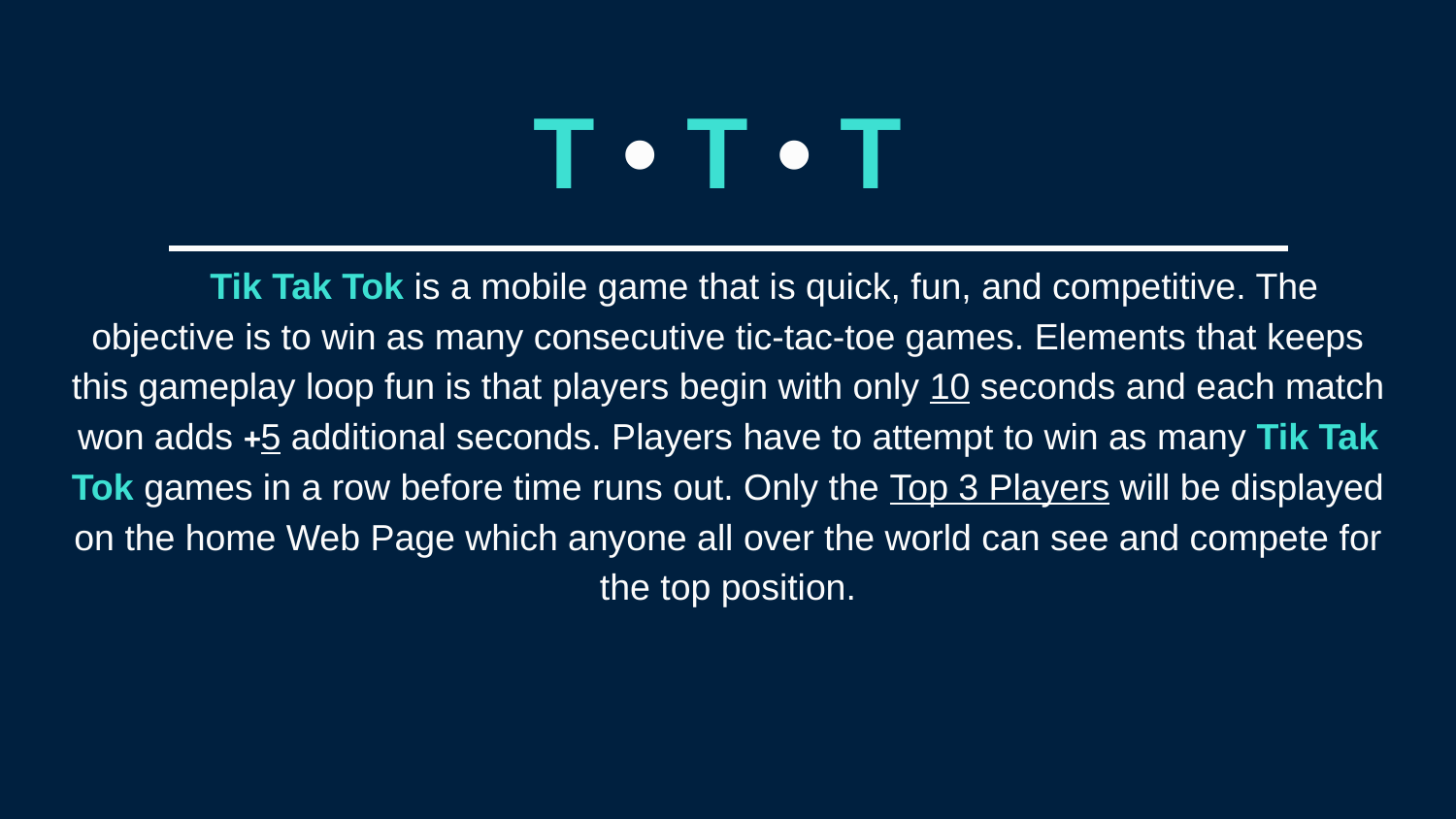

T • T • T
Tik Tak Tok is a mobile game that is quick, fun, and competitive. The objective is to win as many consecutive tic-tac-toe games. Elements that keeps this gameplay loop fun is that players begin with only 10 seconds and each match won adds +5 additional seconds. Players have to attempt to win as many Tik Tak Tok games in a row before time runs out. Only the Top 3 Players will be displayed on the home Web Page which anyone all over the world can see and compete for the top position.